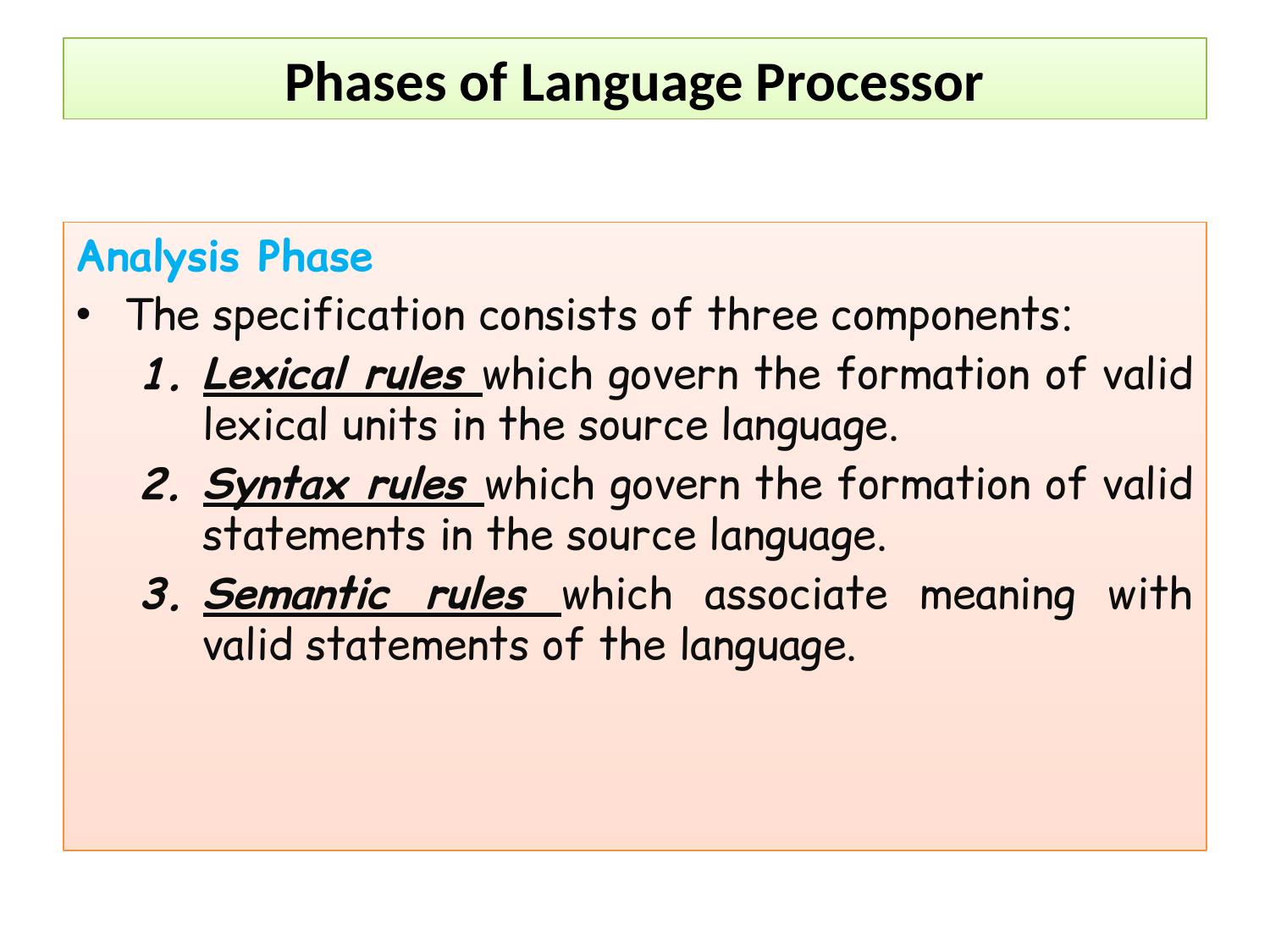

Phases of Language Processor
Analysis Phase
The specification consists of three components:
Lexical rules which govern the formation of valid lexical units in the source language.
Syntax rules which govern the formation of valid statements in the source language.
Semantic rules which associate meaning with valid statements of the language.